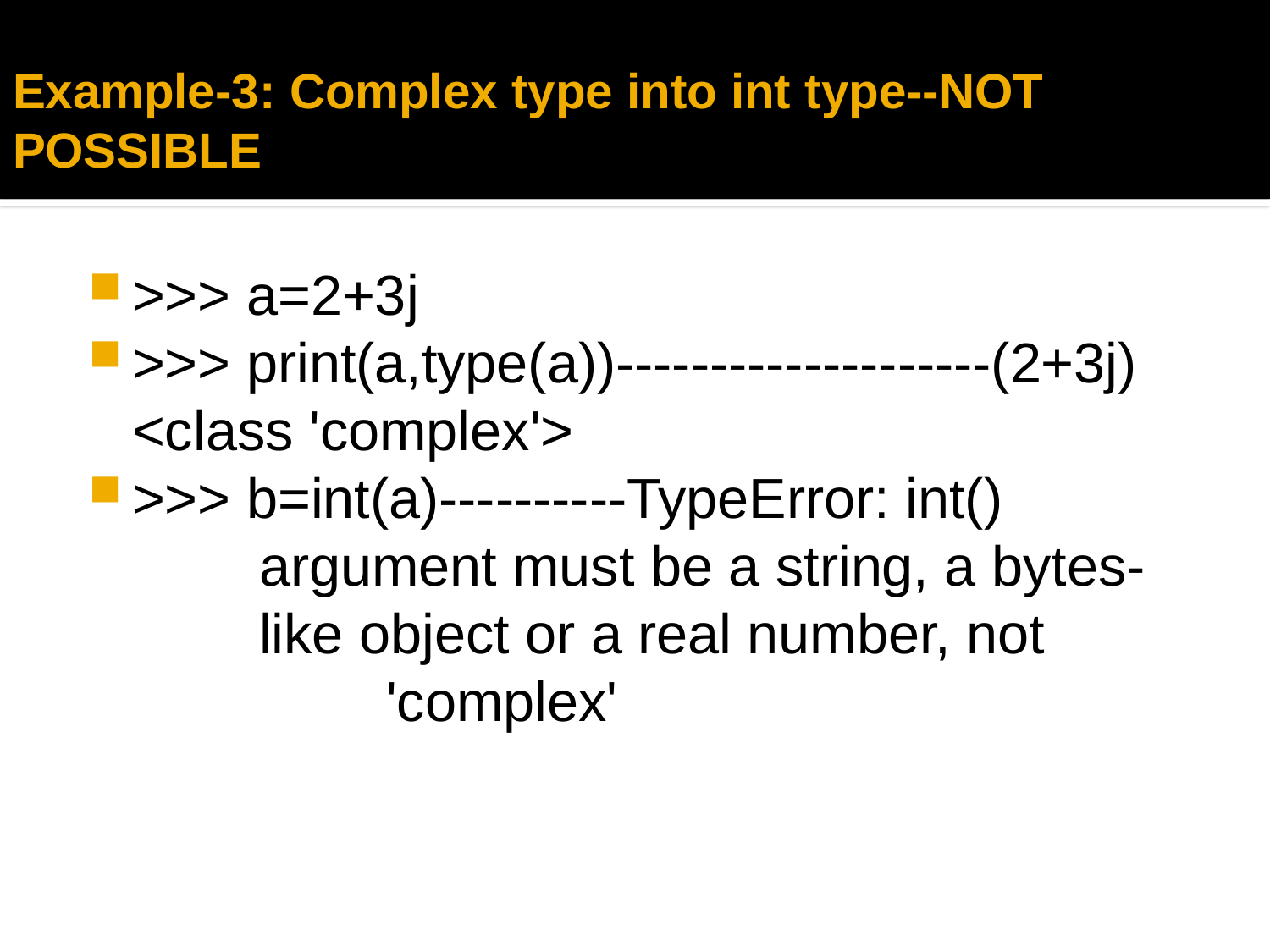

# Example-3: Complex type into int type--NOT POSSIBLE
>>> a=2+3j
>>> print(a,type(a))--------------------(2+3j) <class 'complex'>
>>> b=int(a)----------TypeError: int() 			argument must be a string, a bytes-		like object or a real number, not 			'complex'